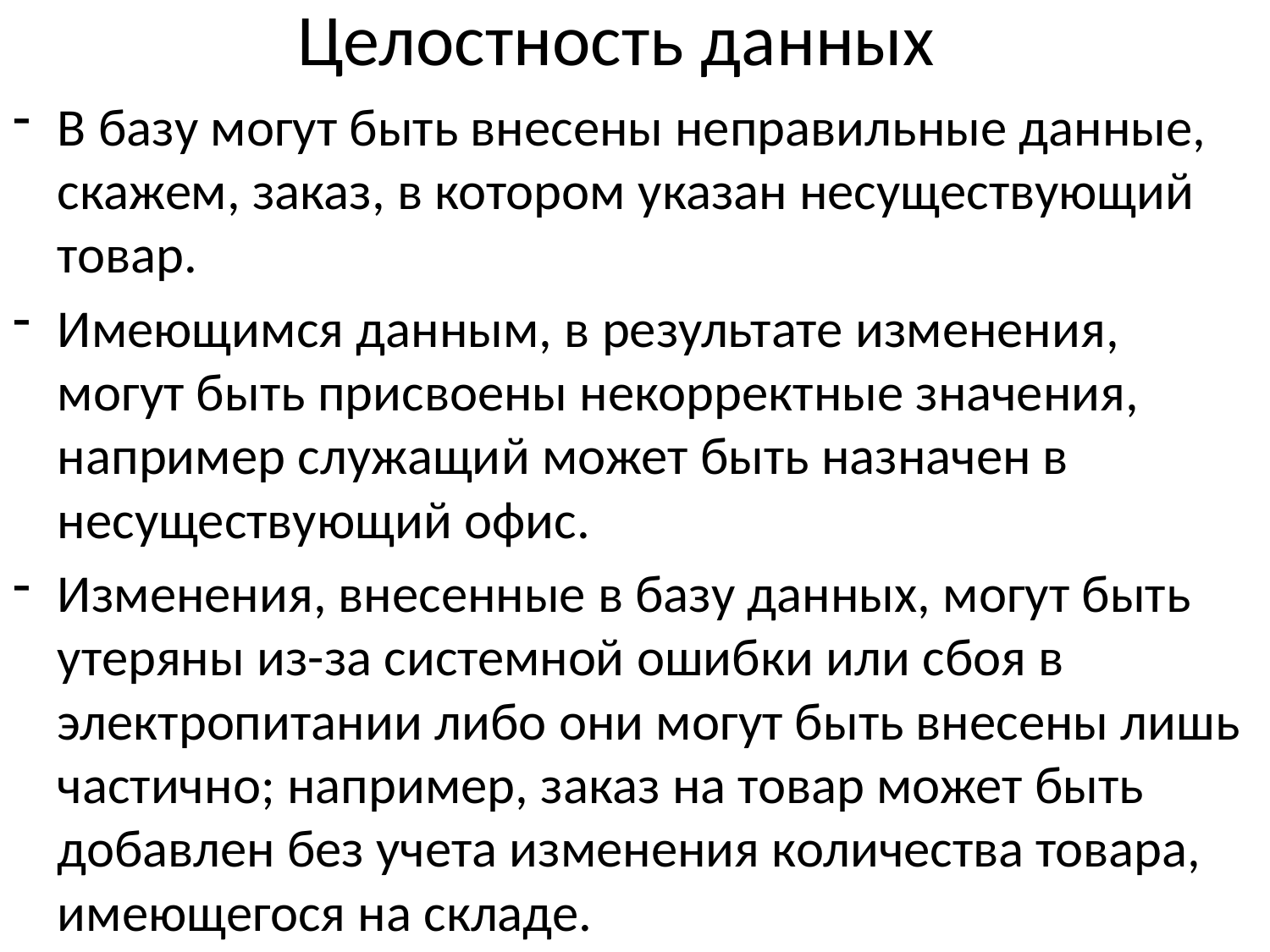

# Целостность данных
В базу могут быть внесены неправильные данные, скажем, заказ, в котором указан несуществующий товар.
Имеющимся данным, в результате изменения, могут быть присвоены некорректные значения, например служащий может быть назначен в несуществующий офис.
Изменения, внесенные в базу данных, могут быть утеряны из-за системной ошибки или сбоя в электропитании либо они могут быть внесены лишь частично; например, заказ на товар может быть добавлен без учета изменения количества товара, имеющегося на складе.